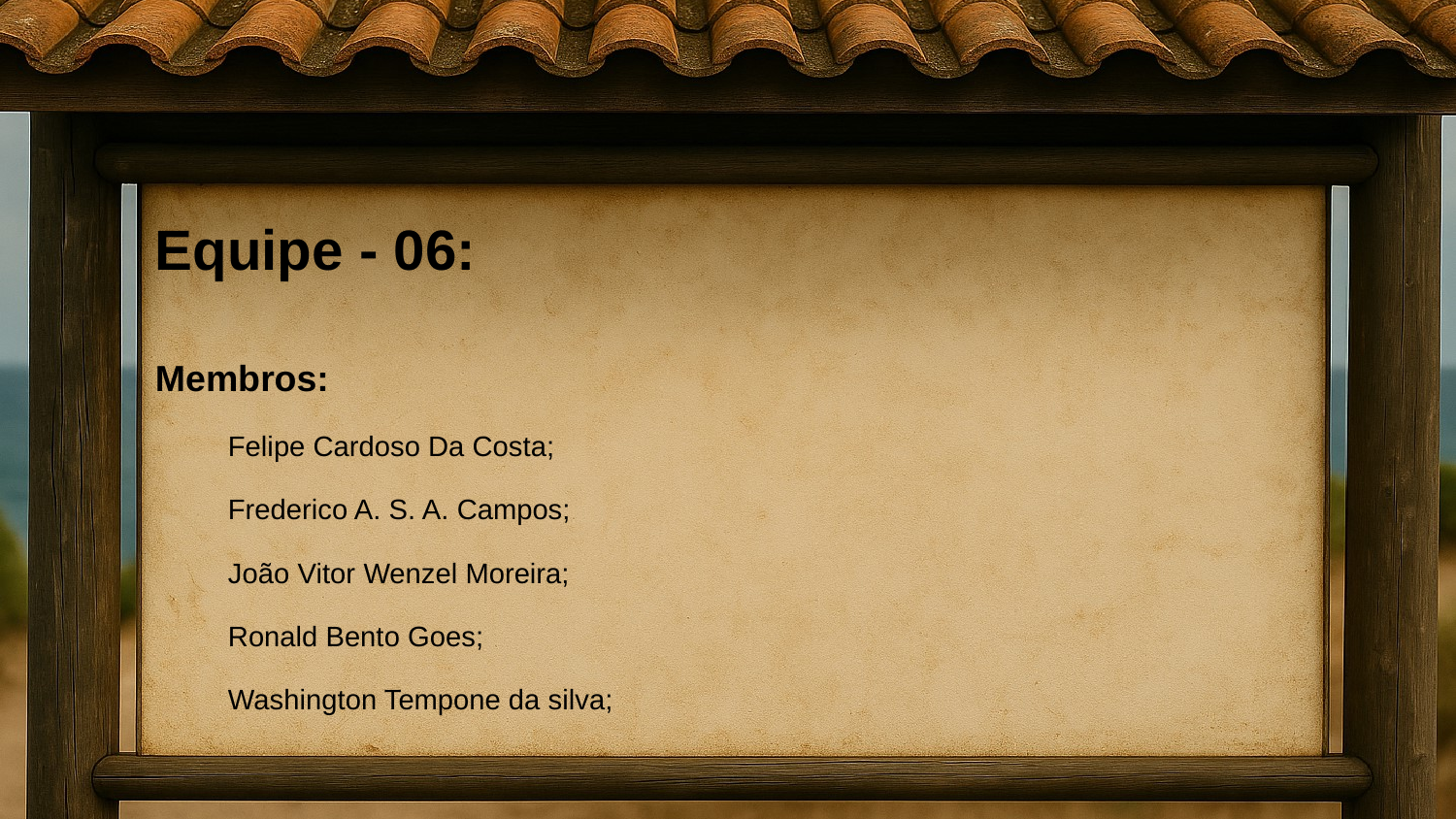

# Equipe - 06:
Membros:
Felipe Cardoso Da Costa;
Frederico A. S. A. Campos;
João Vitor Wenzel Moreira;
Ronald Bento Goes;
Washington Tempone da silva;